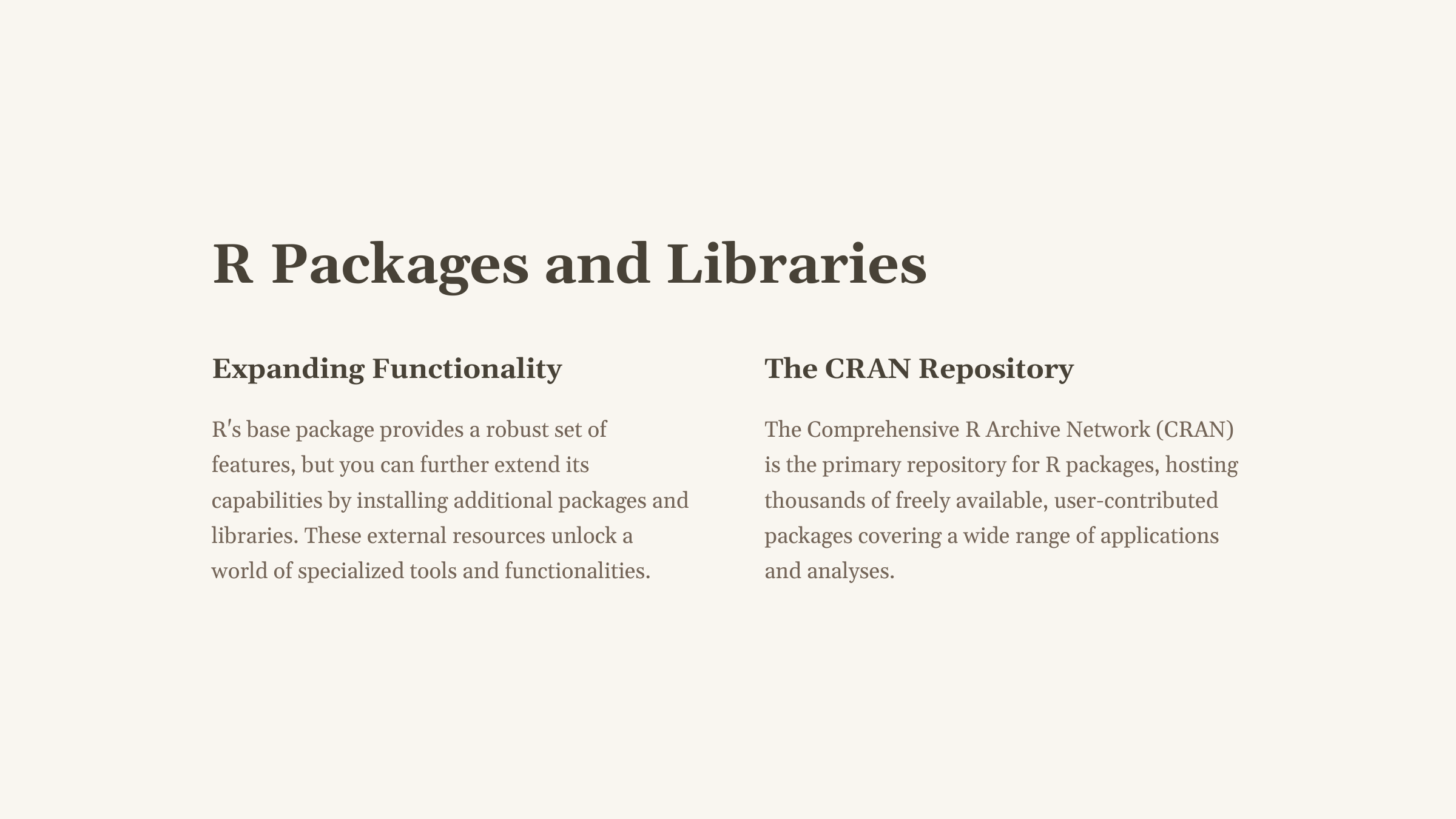

R Packages and Libraries
Expanding Functionality
The CRAN Repository
R's base package provides a robust set of features, but you can further extend its capabilities by installing additional packages and libraries. These external resources unlock a world of specialized tools and functionalities.
The Comprehensive R Archive Network (CRAN) is the primary repository for R packages, hosting thousands of freely available, user-contributed packages covering a wide range of applications and analyses.